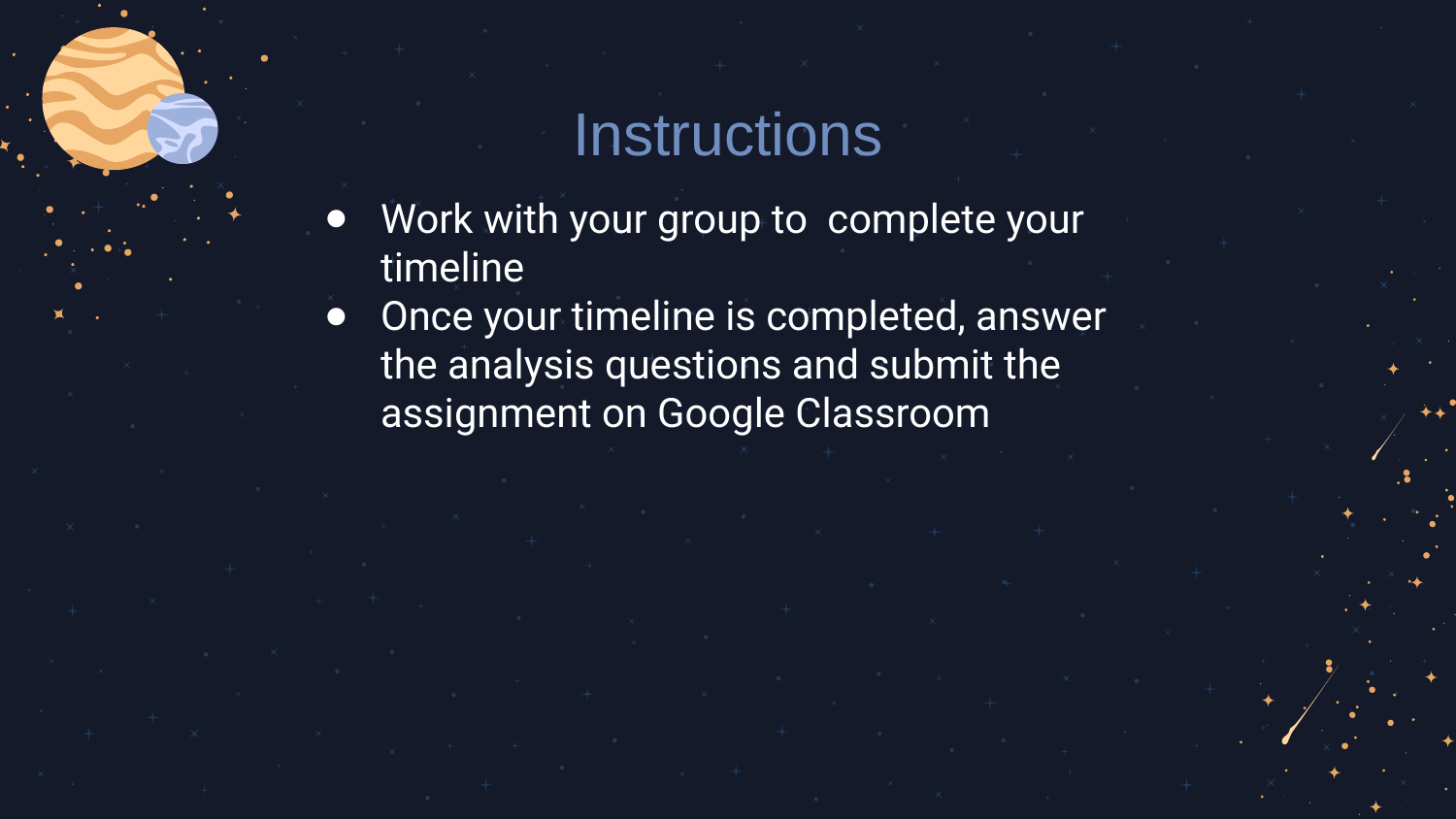

# Instructions

Work with your group to  complete your timeline
Once your timeline is completed, answer the analysis questions and submit the assignment on Google Classroom